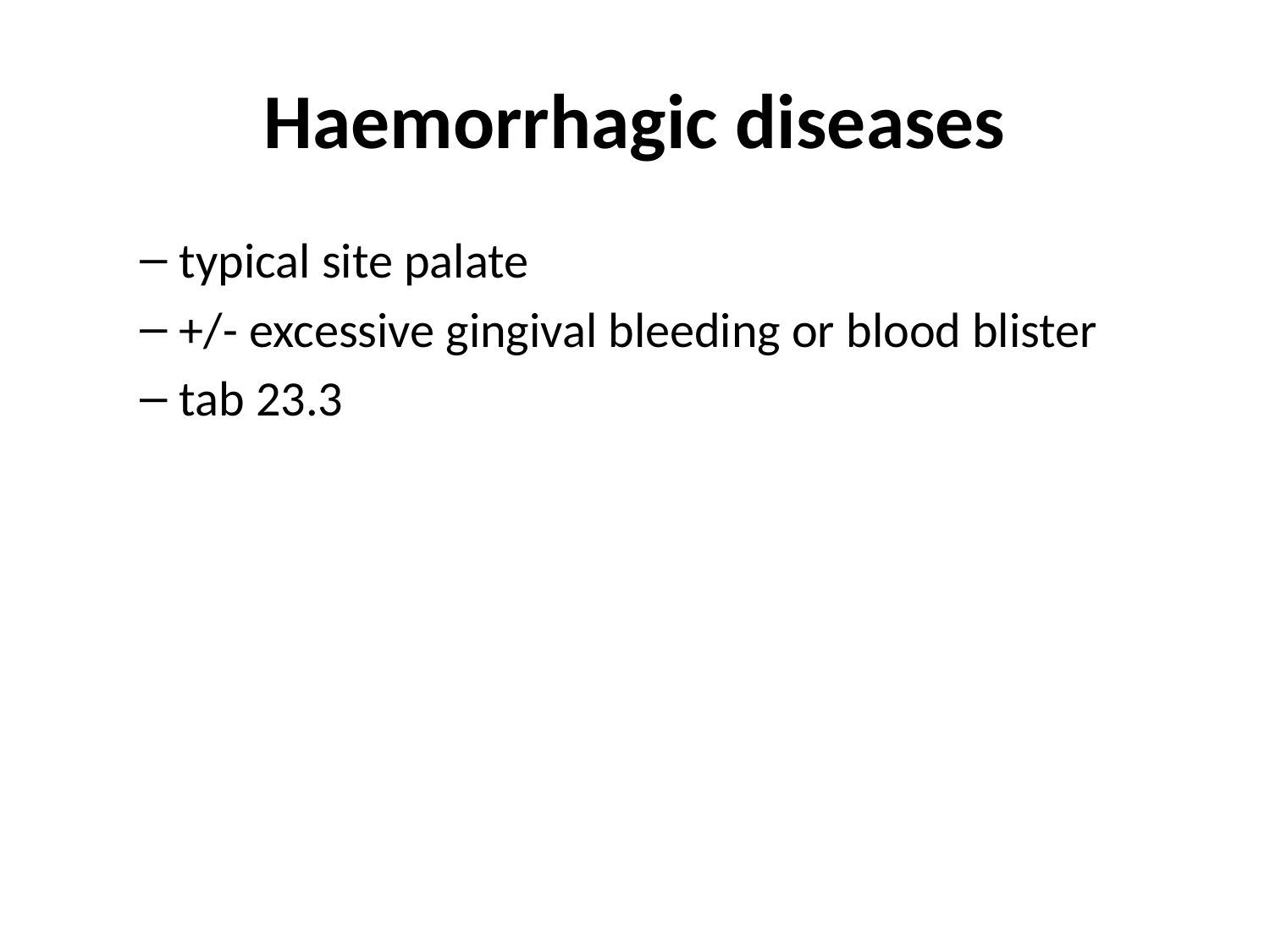

# Haemorrhagic diseases
typical site palate
+/- excessive gingival bleeding or blood blister
tab 23.3